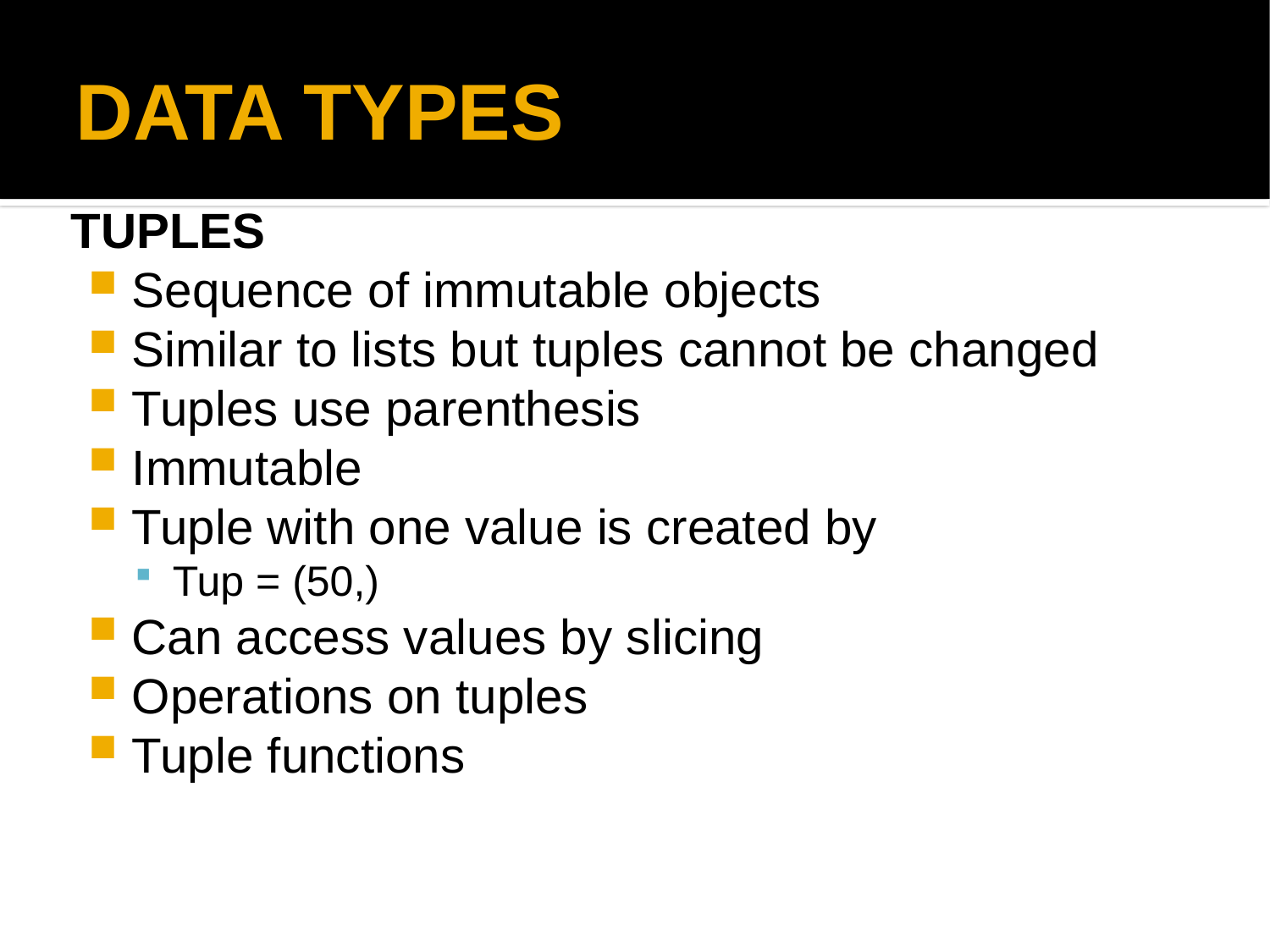

DATA TYPES
TUPLES
Sequence of immutable objects
Similar to lists but tuples cannot be changed
Tuples use parenthesis
Immutable
Tuple with one value is created by
Tup = (50,)
Can access values by slicing
Operations on tuples
Tuple functions